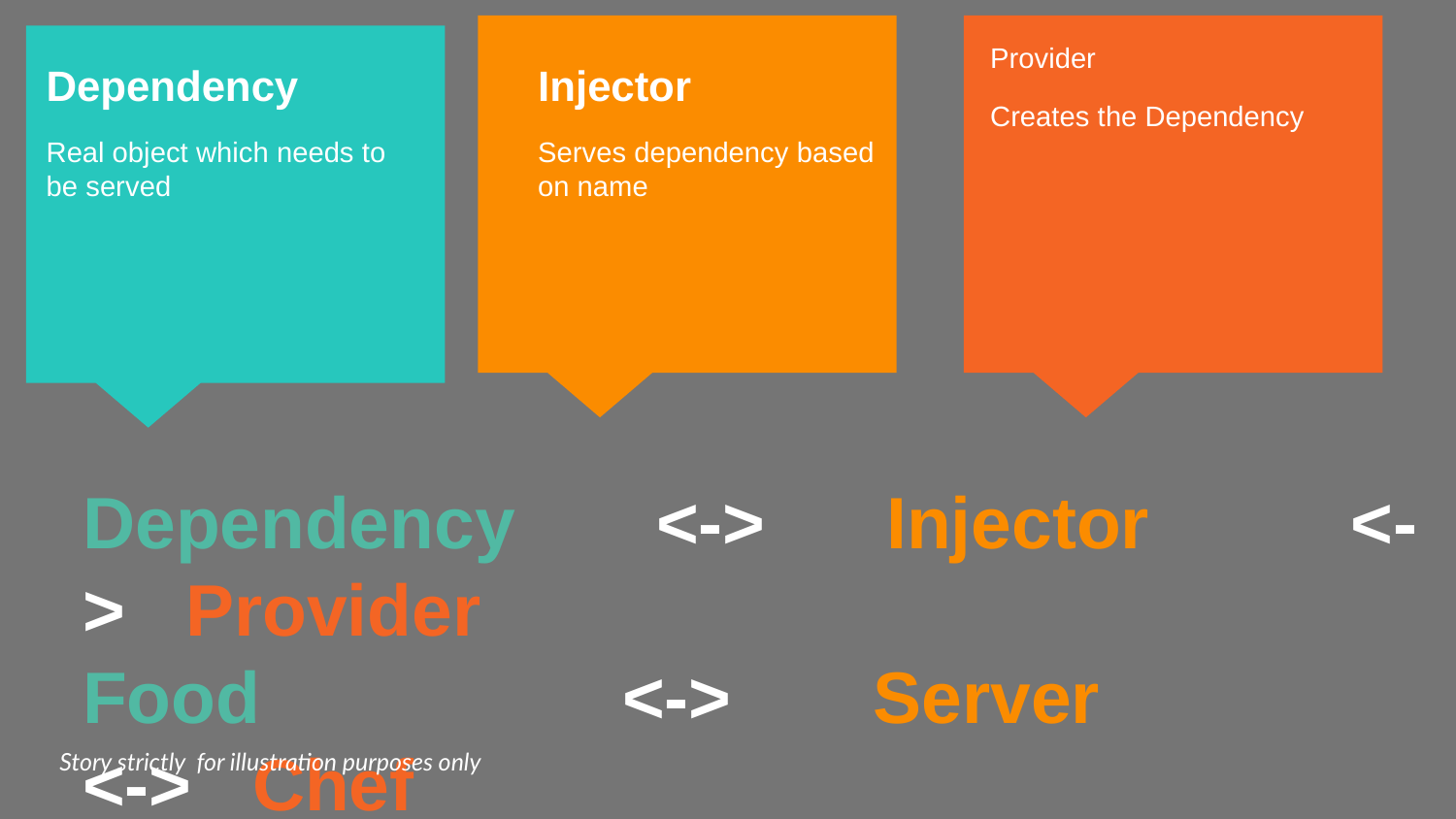

Provider
Creates the Dependency

Dependency
Real object which needs to be served
Injector
Serves dependency based on name
# Dependency       <->      Injector          <->   Provider
Food                  <->       Server             <->   Chef
Story strictly  for illustration purposes only